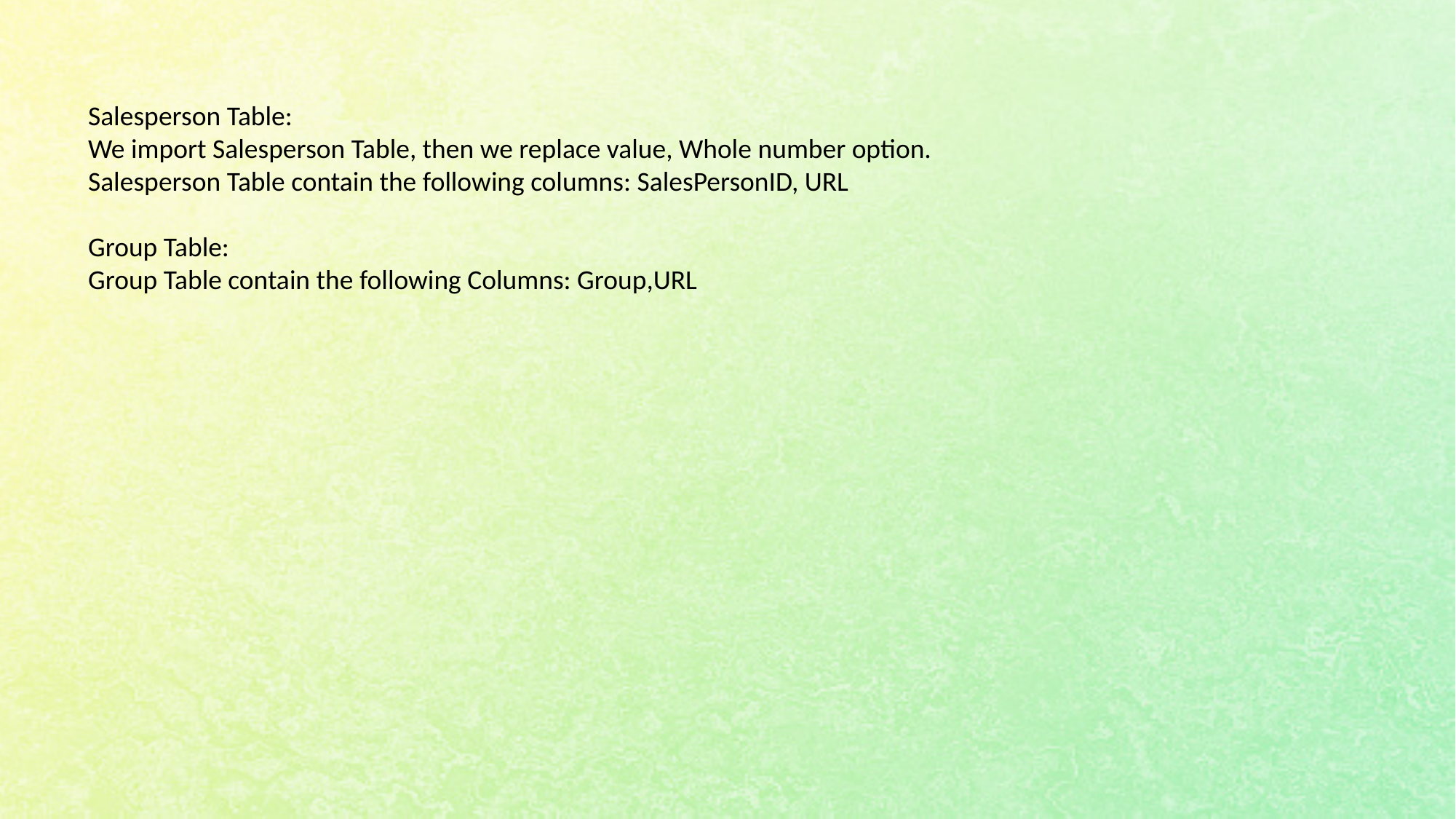

Salesperson Table:
We import Salesperson Table, then we replace value, Whole number option.
Salesperson Table contain the following columns: SalesPersonID, URL

Group Table:
Group Table contain the following Columns: Group,URL